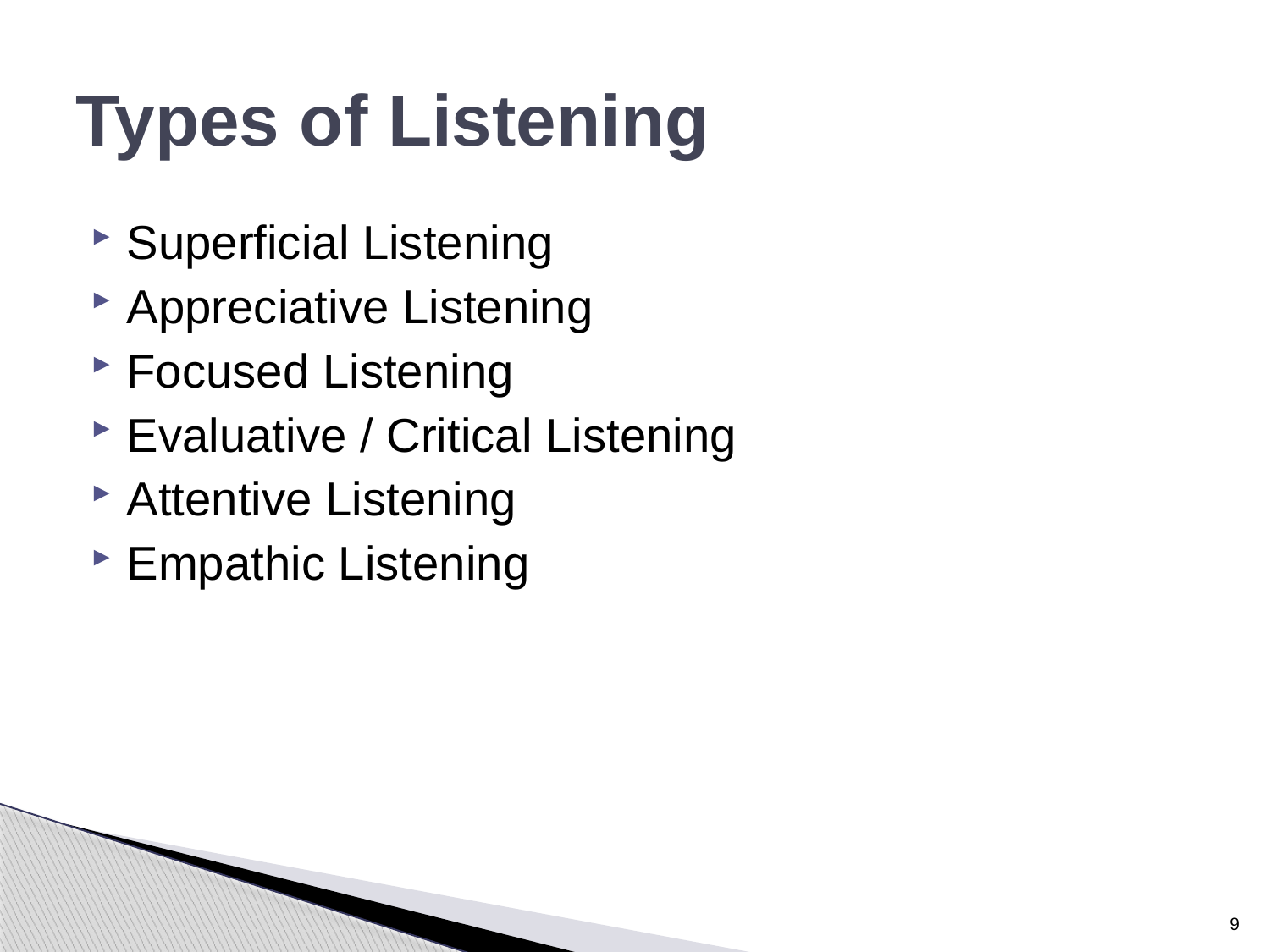

# Types of Listening
Superficial Listening
Appreciative Listening
Focused Listening
Evaluative / Critical Listening
Attentive Listening
Empathic Listening
9